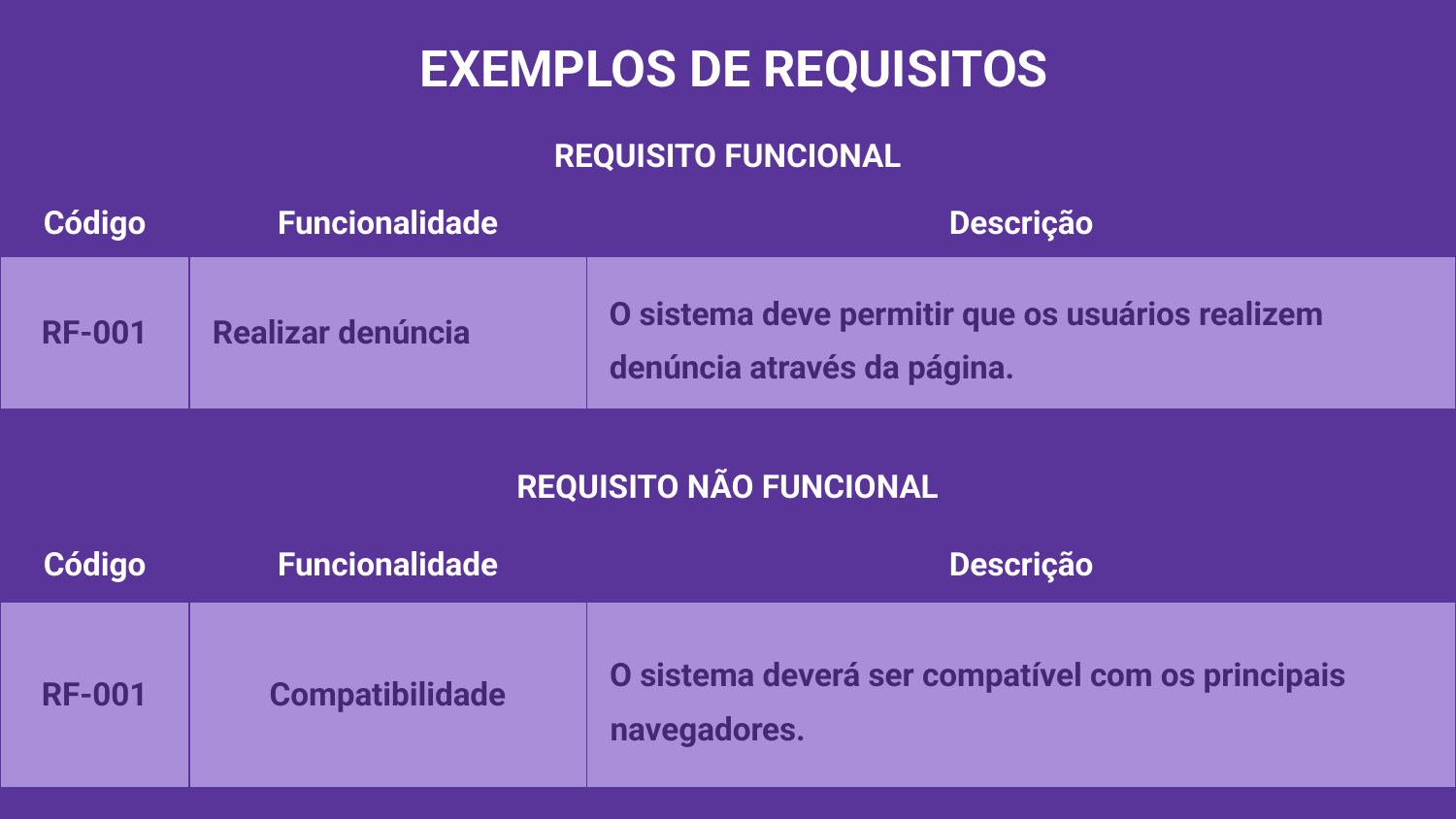

EXEMPLOS DE REQUISITOS
| REQUISITO FUNCIONAL |  |  |
| --- | --- | --- |
| Código | Funcionalidade | Descrição |
| RF-001 | Realizar denúncia | O sistema deve permitir que os usuários realizem denúncia através da página. |
| REQUISITO NÃO FUNCIONAL |  |  |
| --- | --- | --- |
| Código | Funcionalidade | Descrição |
| RF-001 | Compatibilidade | O sistema deverá ser compatível com os principais navegadores. |